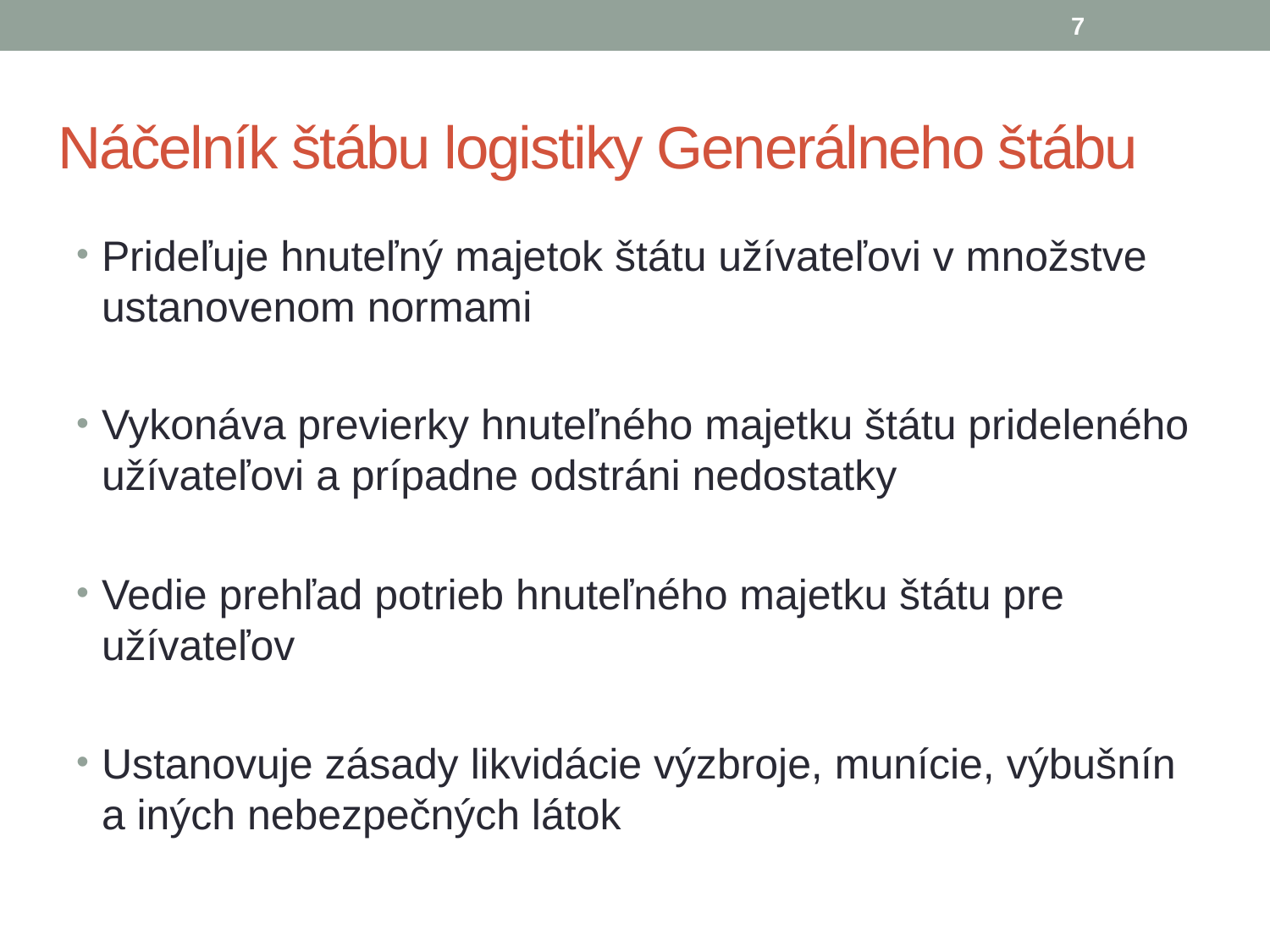

7
# Náčelník štábu logistiky Generálneho štábu
Prideľuje hnuteľný majetok štátu užívateľovi v množstve ustanovenom normami

Vykonáva previerky hnuteľného majetku štátu prideleného užívateľovi a prípadne odstráni nedostatky

Vedie prehľad potrieb hnuteľného majetku štátu pre užívateľov

Ustanovuje zásady likvidácie výzbroje, munície, výbušnín a iných nebezpečných látok